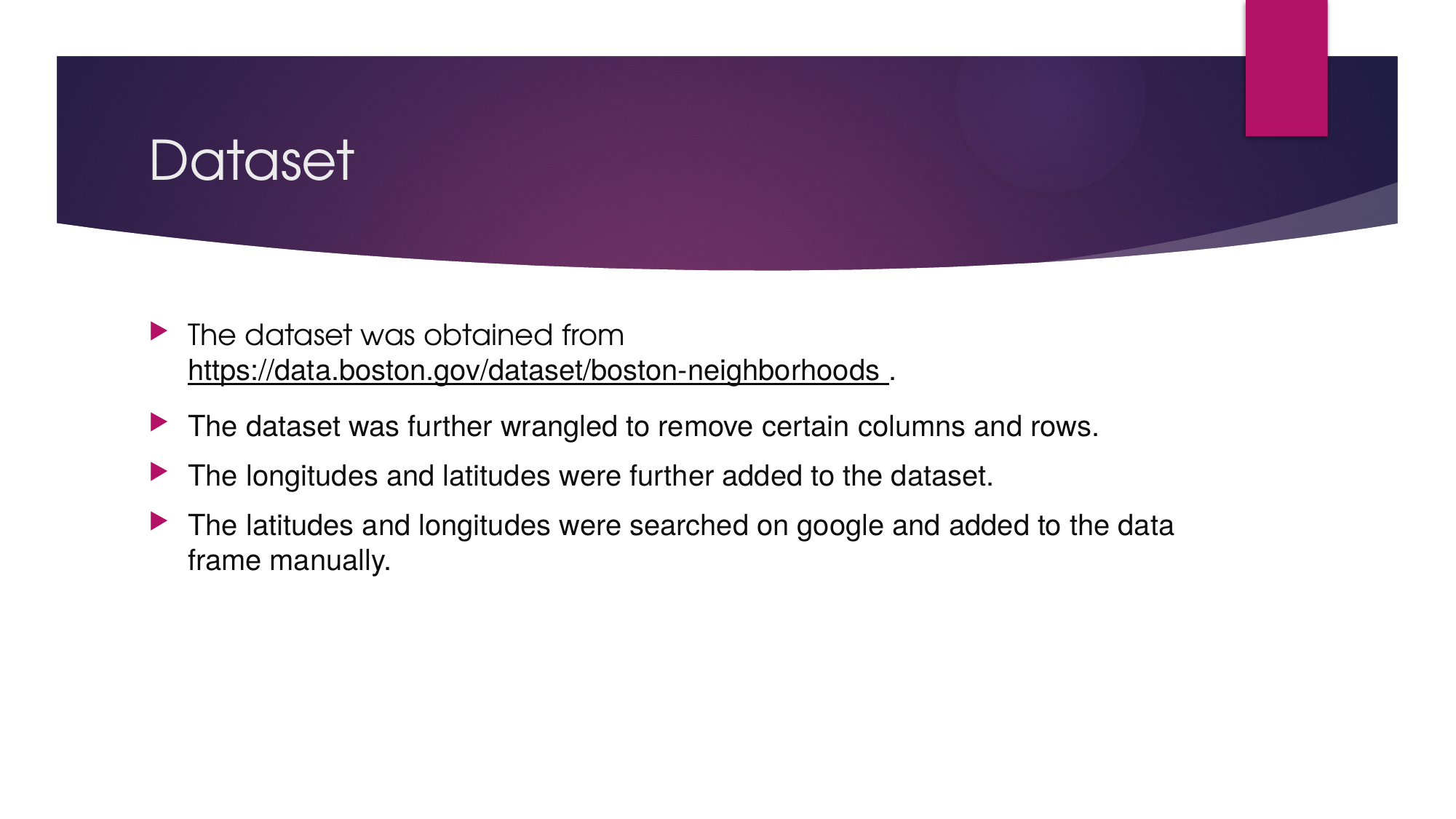

# Dataset
The dataset was obtained from  https://data.boston.gov/dataset/boston-neighborhoods .
The dataset was further wrangled to remove certain columns and rows.
The longitudes and latitudes were further added to the dataset.
The latitudes and longitudes were searched on google and added to the data frame manually.